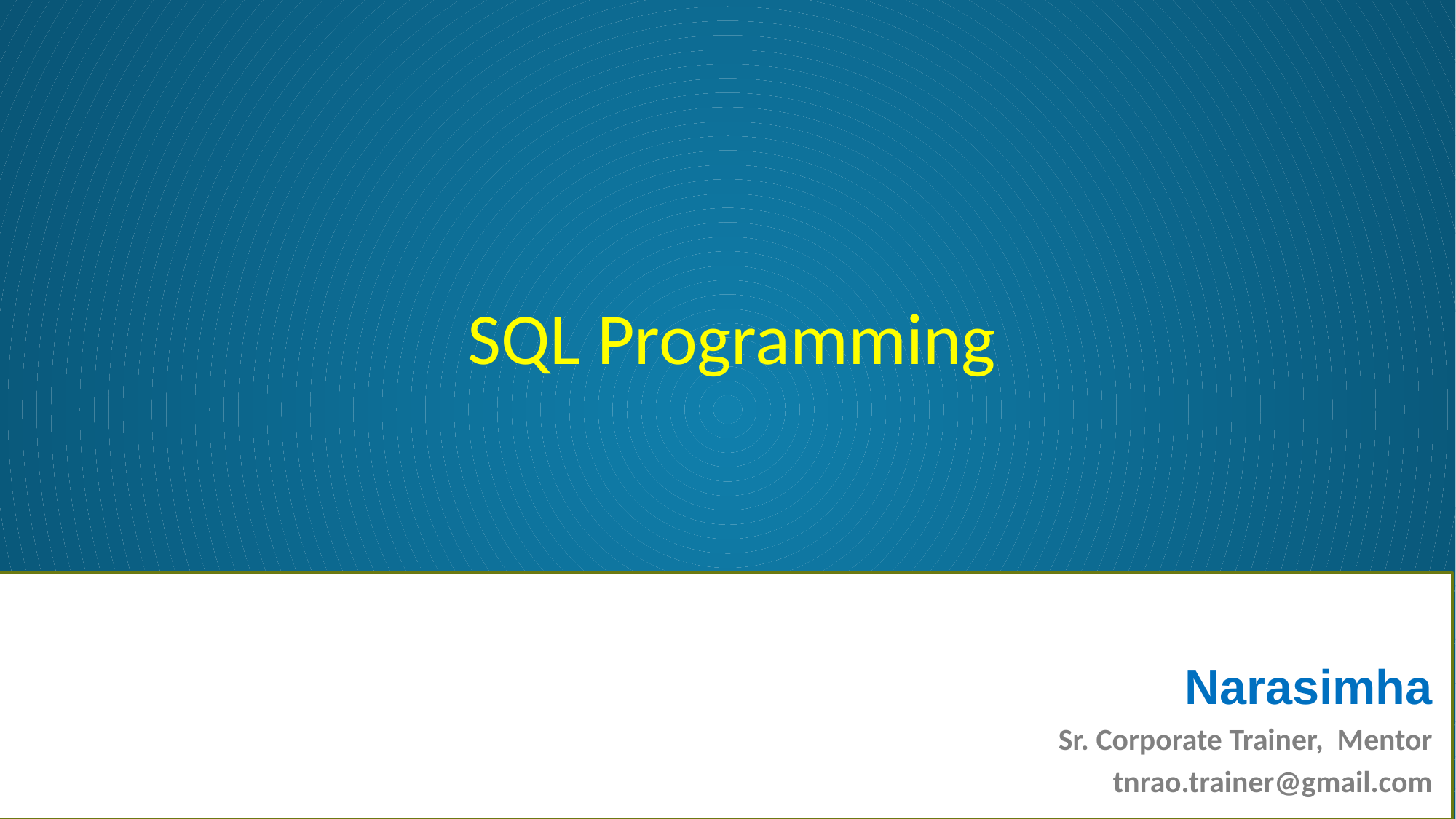

# SQL Programming

Narasimha
Sr. Corporate Trainer,  Mentor
tnrao.trainer@gmail.com